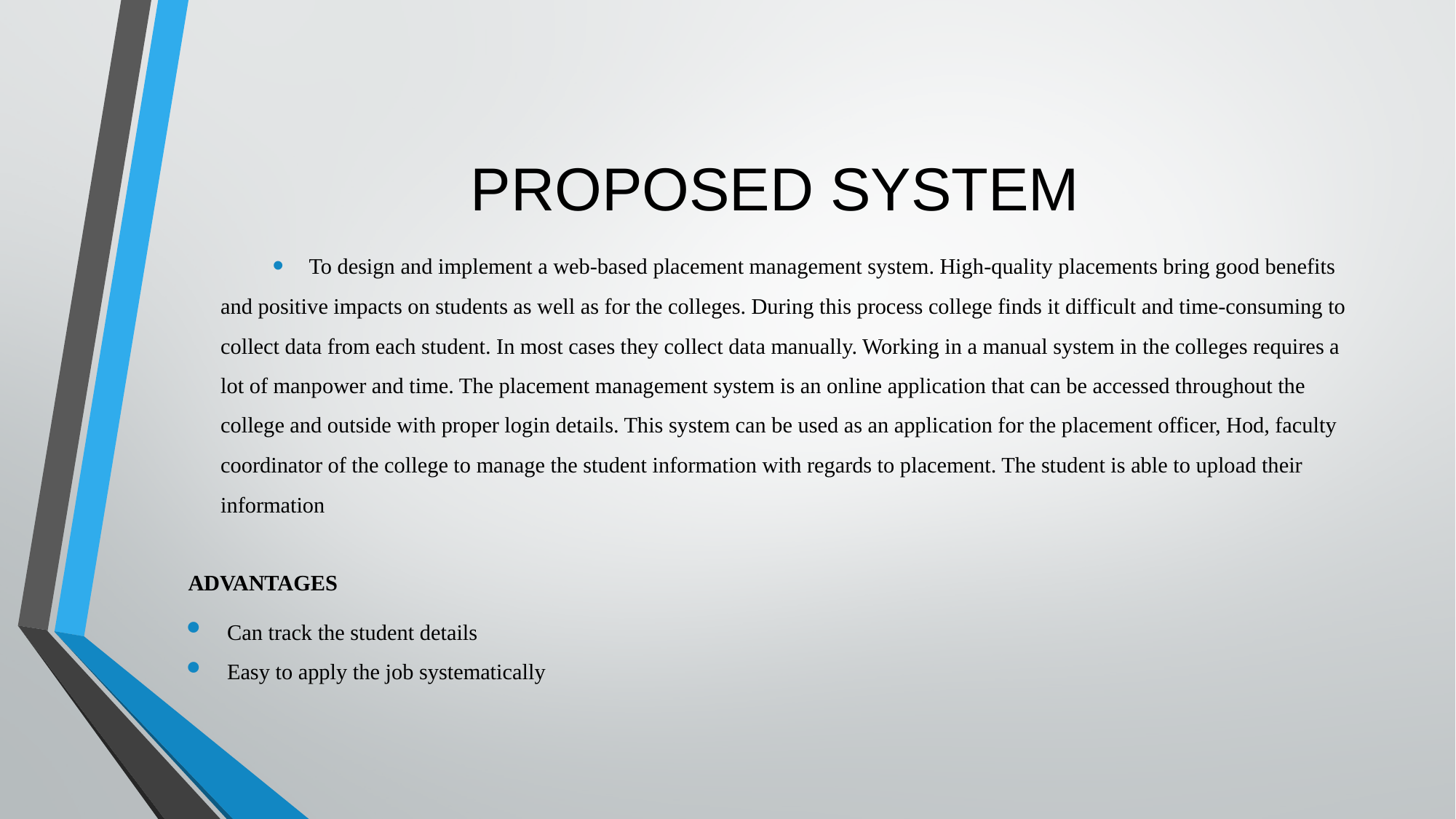

# PROPOSED SYSTEM
	To design and implement a web-based placement management system. High-quality placements bring good benefits and positive impacts on students as well as for the colleges. During this process college finds it difficult and time-consuming to collect data from each student. In most cases they collect data manually. Working in a manual system in the colleges requires a lot of manpower and time. The placement management system is an online application that can be accessed throughout the college and outside with proper login details. This system can be used as an application for the placement officer, Hod, faculty coordinator of the college to manage the student information with regards to placement. The student is able to upload their information

ADVANTAGES
Can track the student details
Easy to apply the job systematically